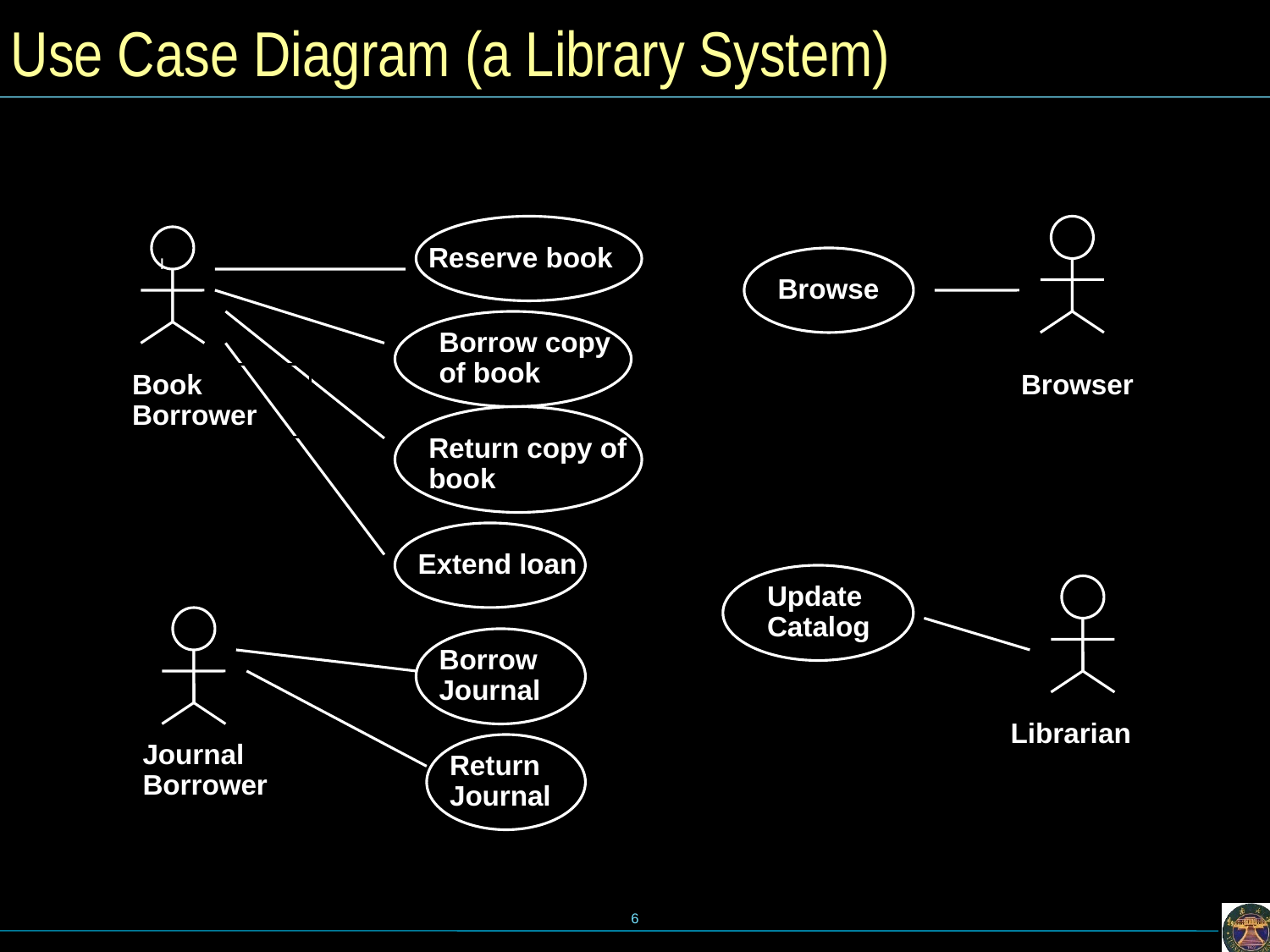

# Use Case Diagram (a Library System)

Reserve book

Browse

Borrow copy of book

Book Borrower
Browser

Return copy of book

Extend loan

Update Catalog

Borrow Journal

Librarian
Journal Borrower

Return Journal